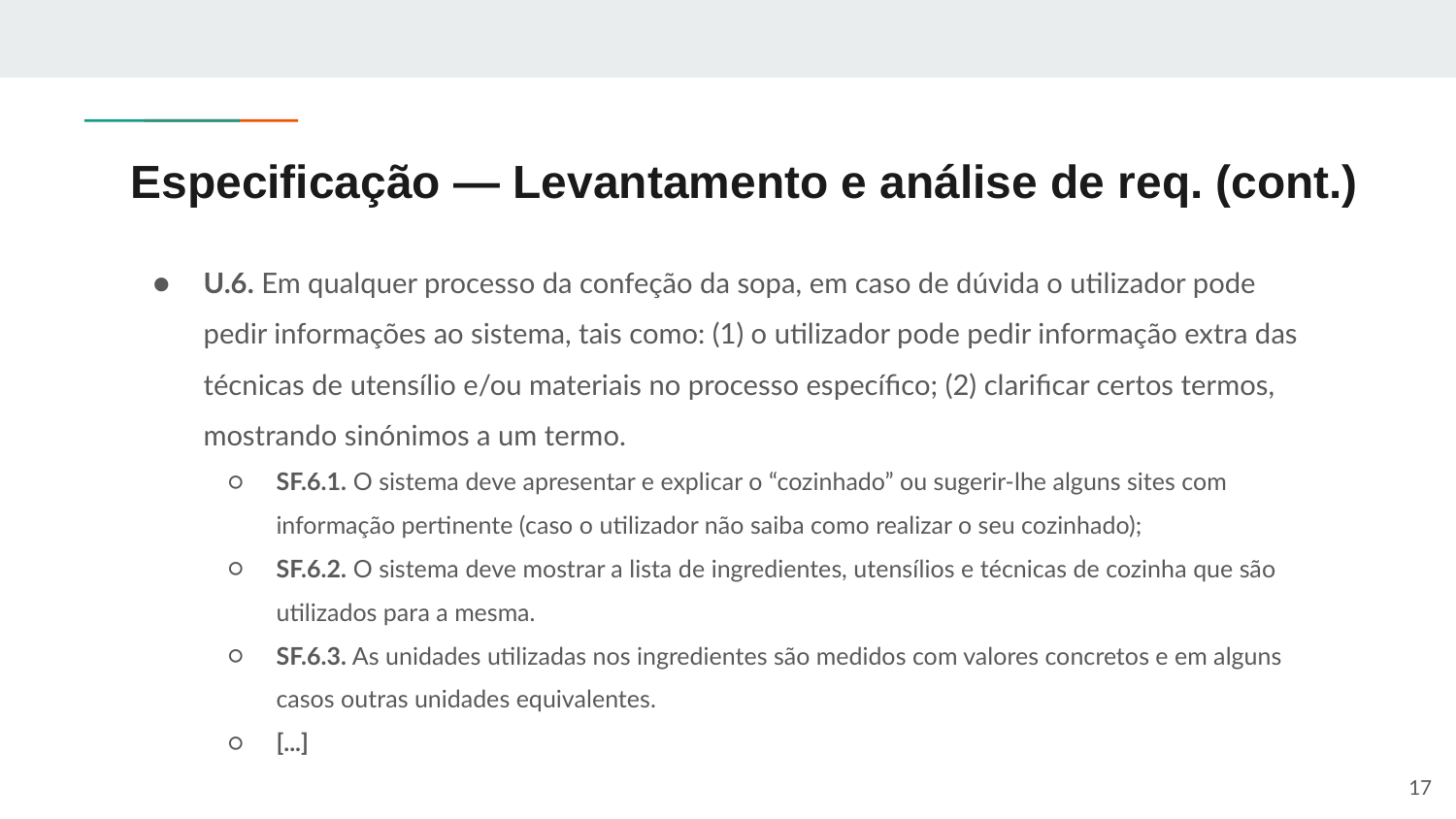

# Especificação — Levantamento e análise de req. (cont.)
U.6. Em qualquer processo da confeção da sopa, em caso de dúvida o utilizador pode pedir informações ao sistema, tais como: (1) o utilizador pode pedir informação extra das técnicas de utensílio e/ou materiais no processo específico; (2) clarificar certos termos, mostrando sinónimos a um termo.
SF.6.1. O sistema deve apresentar e explicar o “cozinhado” ou sugerir-lhe alguns sites com informação pertinente (caso o utilizador não saiba como realizar o seu cozinhado);
SF.6.2. O sistema deve mostrar a lista de ingredientes, utensílios e técnicas de cozinha que são utilizados para a mesma.
SF.6.3. As unidades utilizadas nos ingredientes são medidos com valores concretos e em alguns casos outras unidades equivalentes.
[...]
17